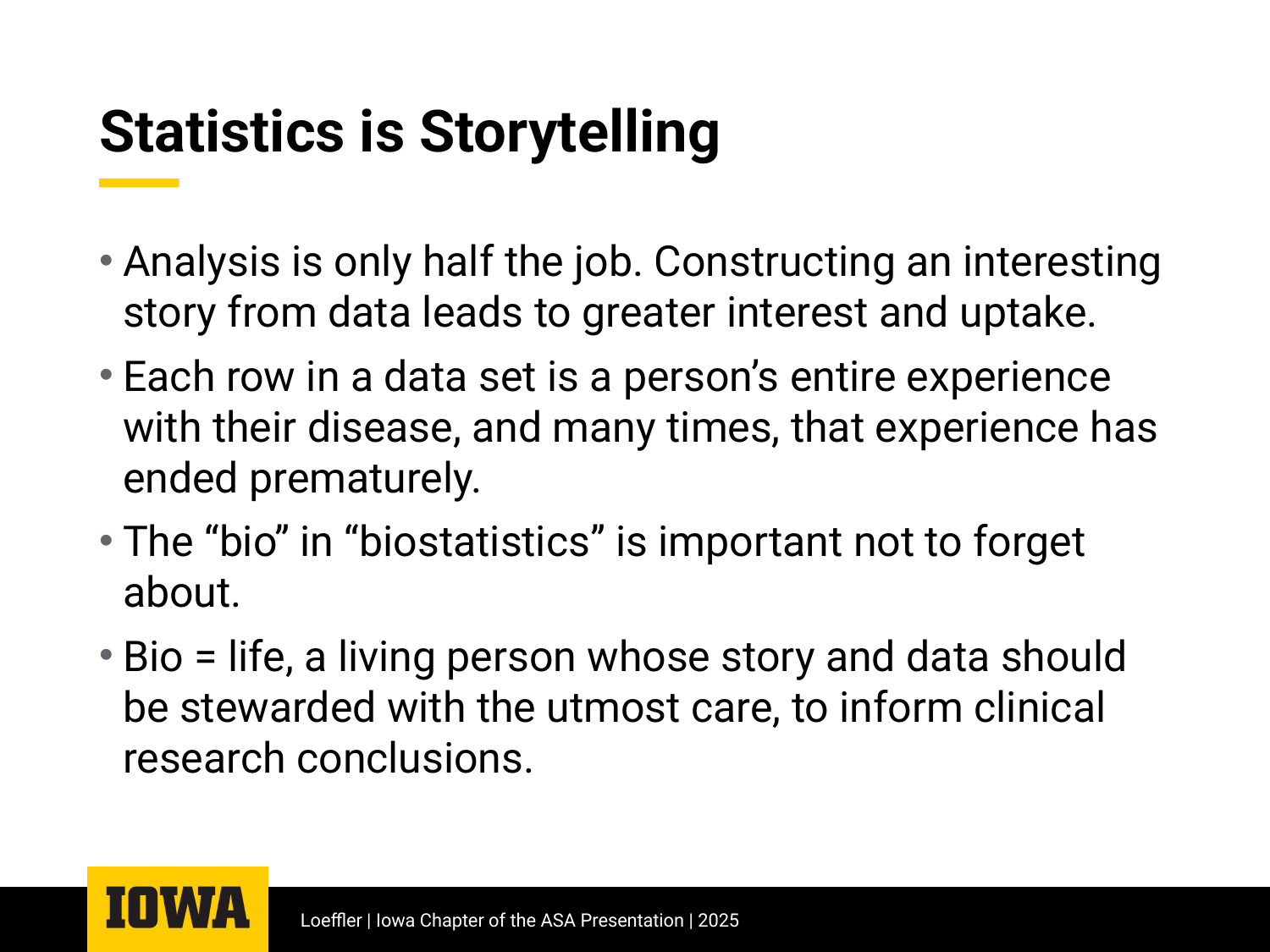

# Statistics is Storytelling
Analysis is only half the job. Constructing an interesting story from data leads to greater interest and uptake.
Each row in a data set is a person’s entire experience with their disease, and many times, that experience has ended prematurely.
The “bio” in “biostatistics” is important not to forget about.
Bio = life, a living person whose story and data should be stewarded with the utmost care, to inform clinical research conclusions.
Loeffler | Iowa Chapter of the ASA Presentation | 2025